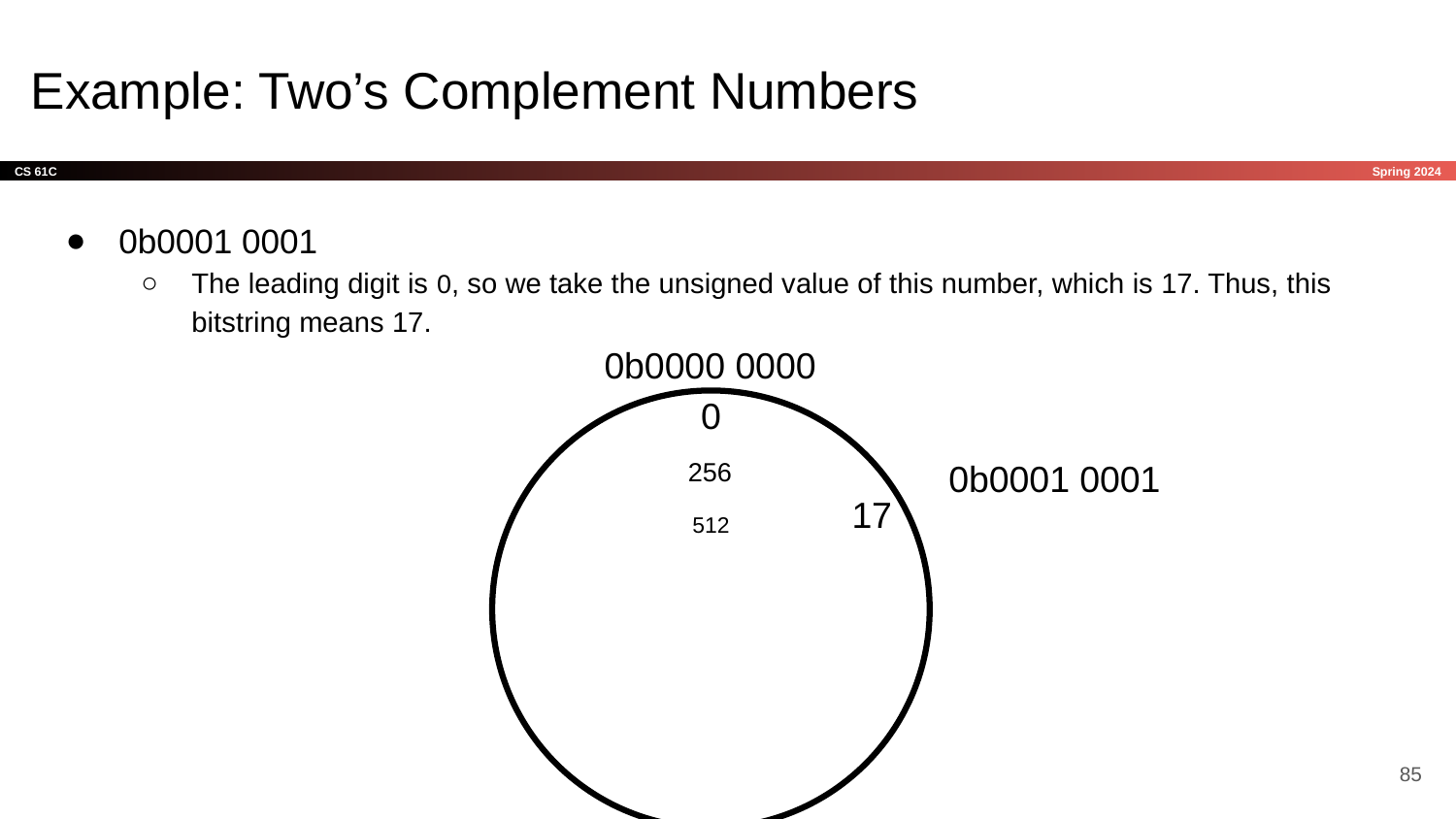

# Example: Two’s Complement Numbers
0b0001 0001
The leading digit is 0, so we take the unsigned value of this number, which is 17. Thus, this bitstring means 17.
0b0000 0000
0

256
0b0001 0001
17
512
85